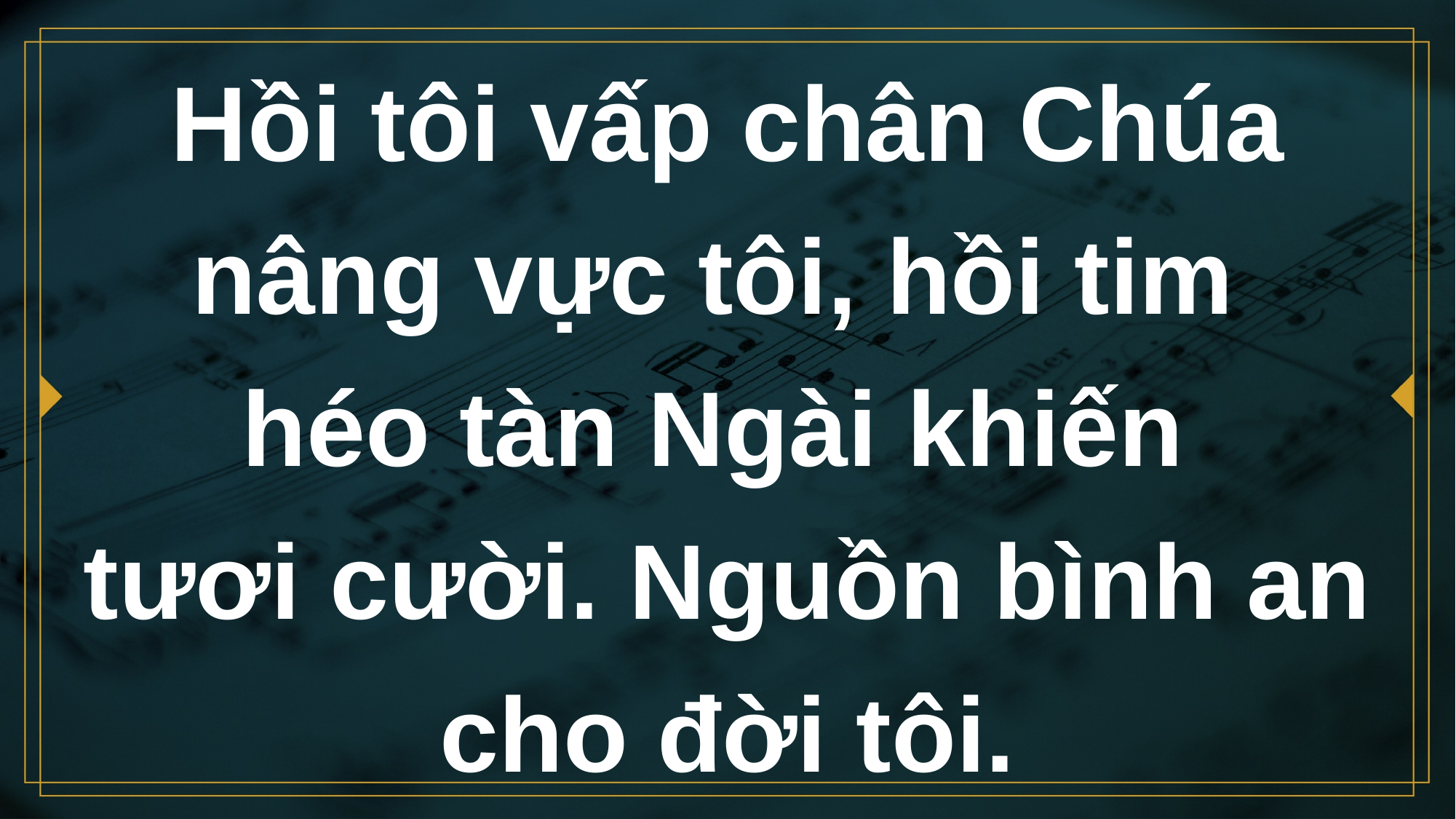

# Hồi tôi vấp chân Chúa nâng vực tôi, hồi tim héo tàn Ngài khiến tươi cười. Nguồn bình an cho đời tôi.